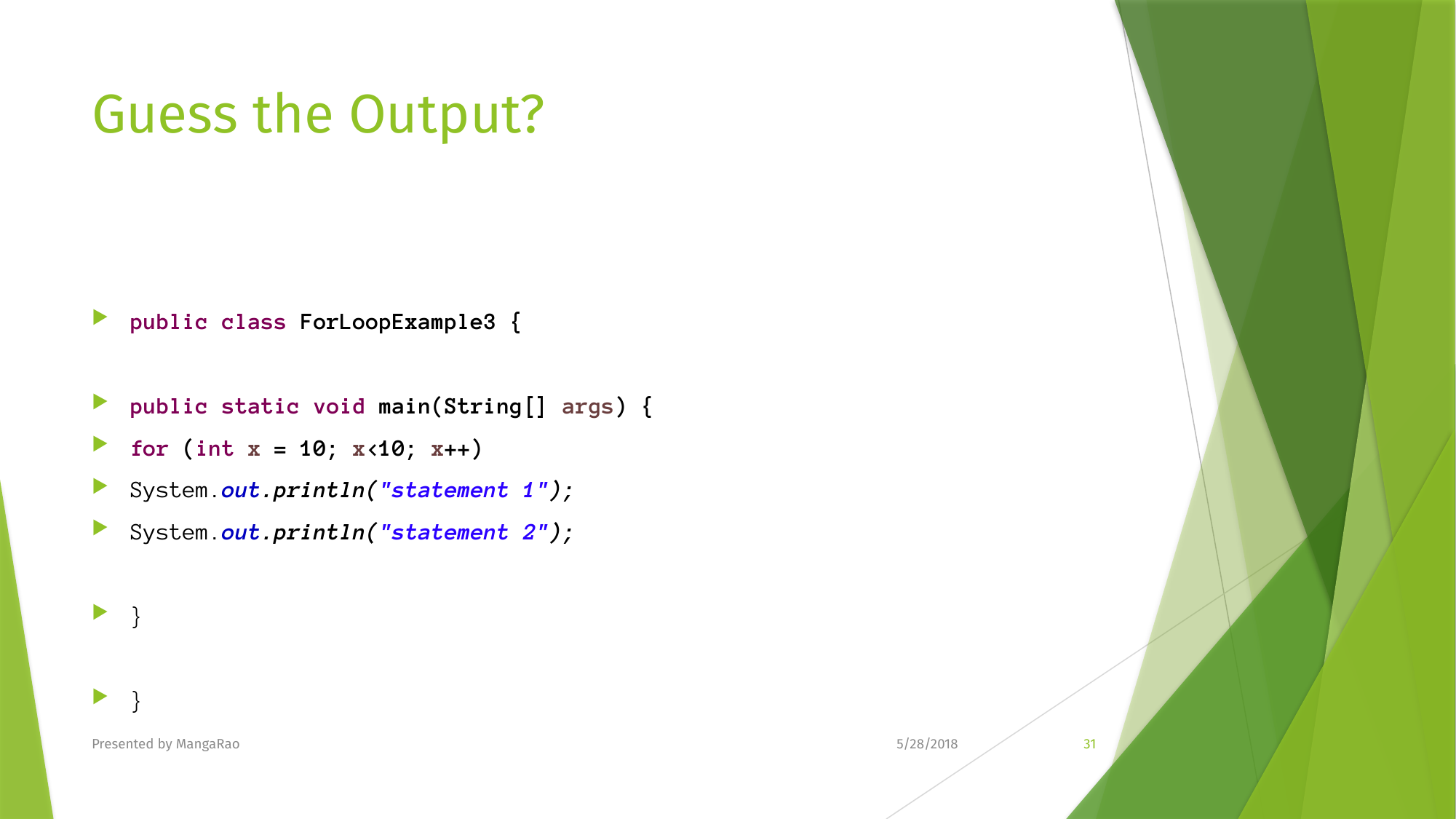

# Guess the Output?

public class ForLoopExample3 {

public static void main(String[] args) {
for (int x = 10; x<10; x++)
System.out.println("statement 1");
System.out.println("statement 2");

}

}

Presented by MangaRao
5/28/2018
31